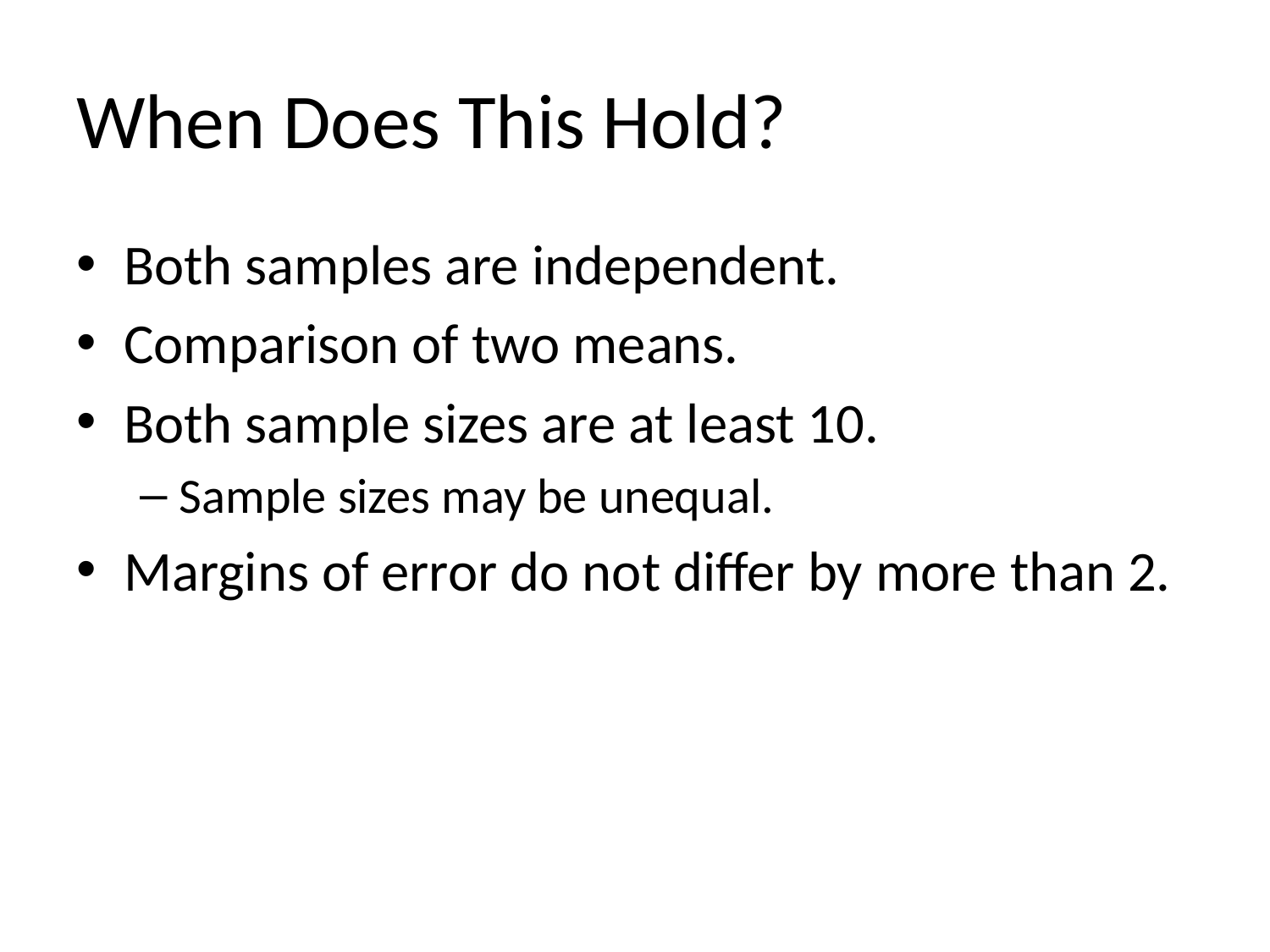

# When Does This Hold?
Both samples are independent.
Comparison of two means.
Both sample sizes are at least 10.
Sample sizes may be unequal.
Margins of error do not differ by more than 2.